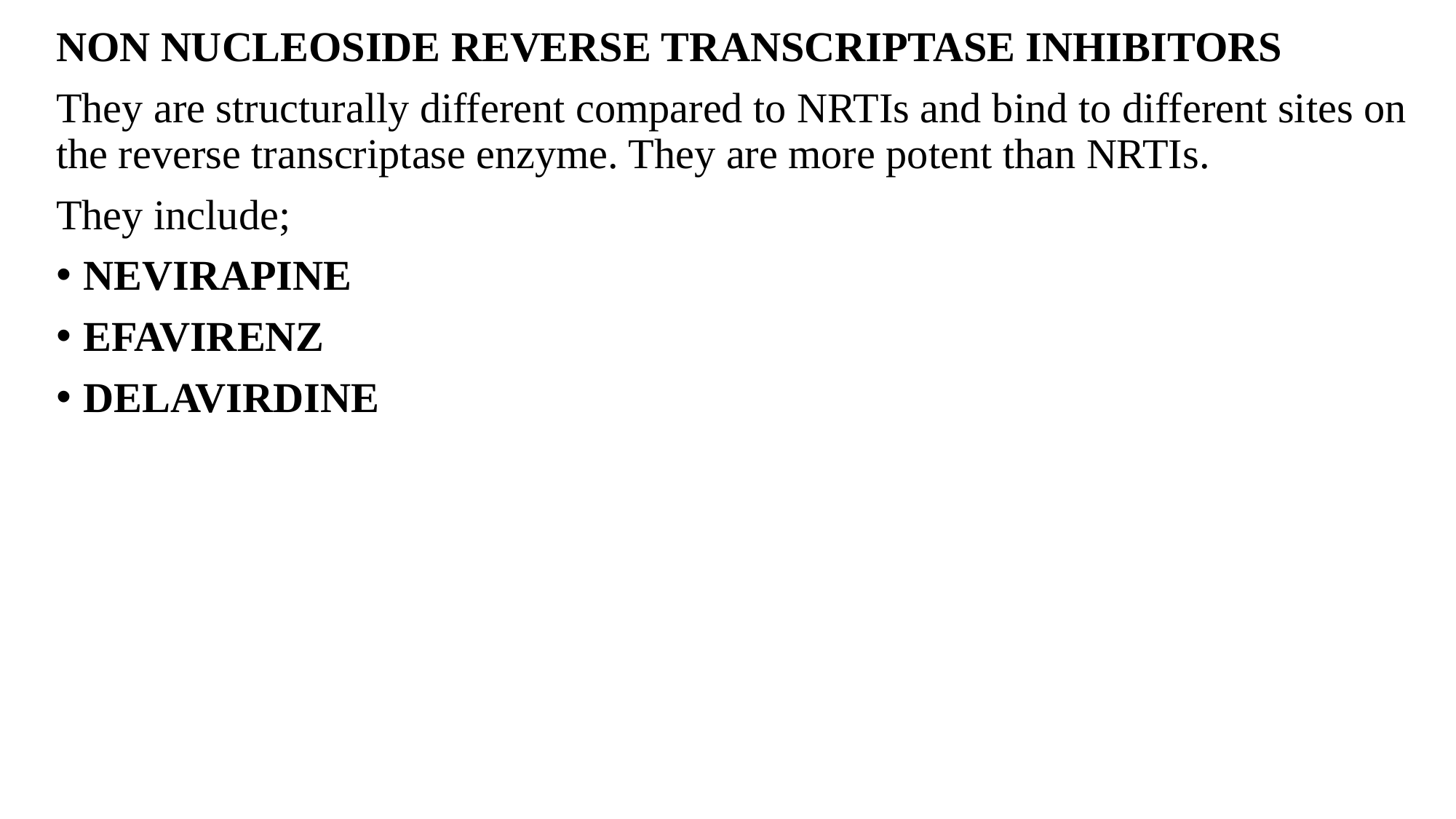

NON NUCLEOSIDE REVERSE TRANSCRIPTASE INHIBITORS
They are structurally different compared to NRTIs and bind to different sites on the reverse transcriptase enzyme. They are more potent than NRTIs.
They include;
NEVIRAPINE
EFAVIRENZ
DELAVIRDINE